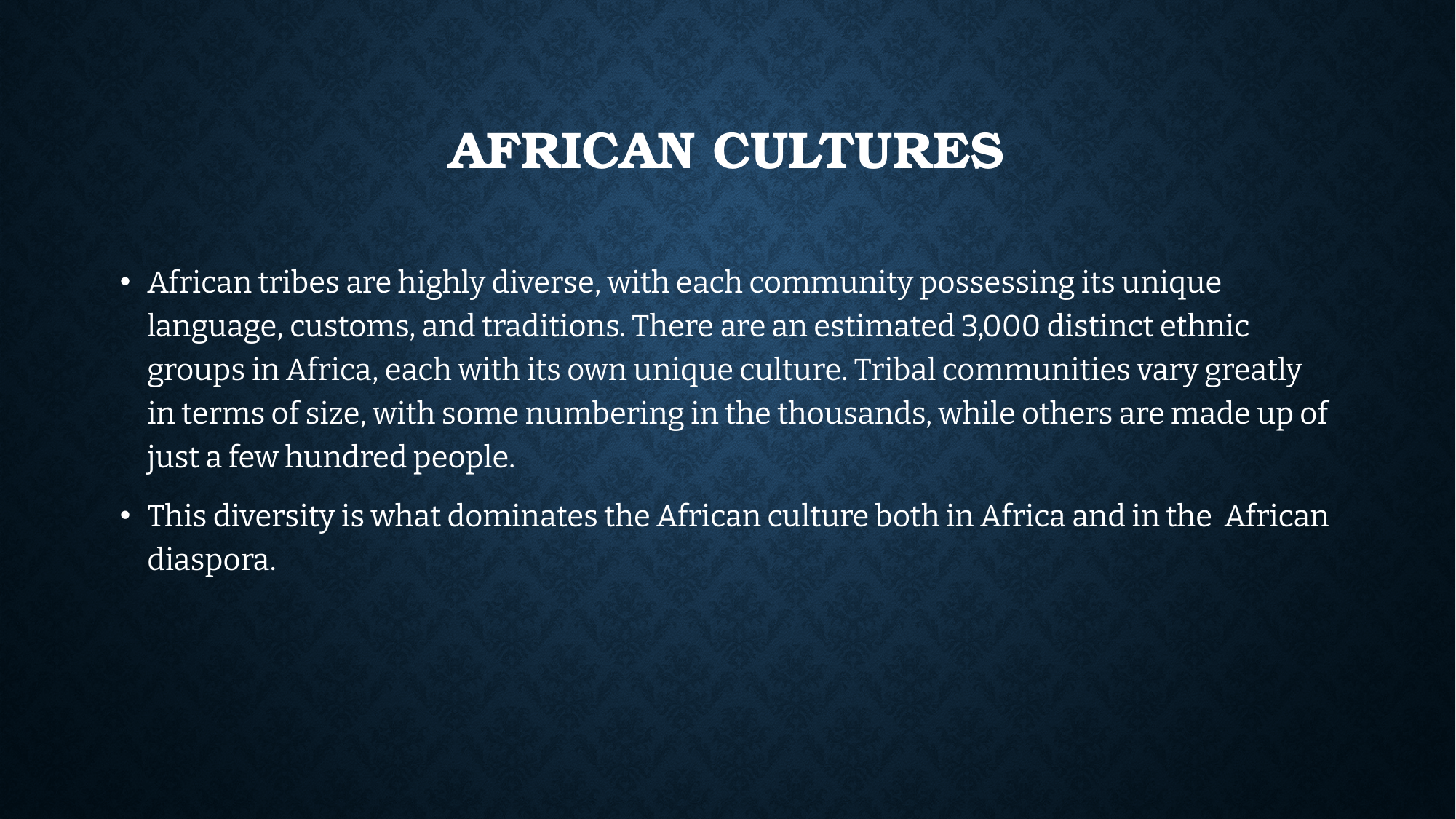

# AFRICAN CULTURES
African tribes are highly diverse, with each community possessing its unique language, customs, and traditions. There are an estimated 3,000 distinct ethnic groups in Africa, each with its own unique culture. Tribal communities vary greatly in terms of size, with some numbering in the thousands, while others are made up of just a few hundred people.
This diversity is what dominates the African culture both in Africa and in the  African diaspora.